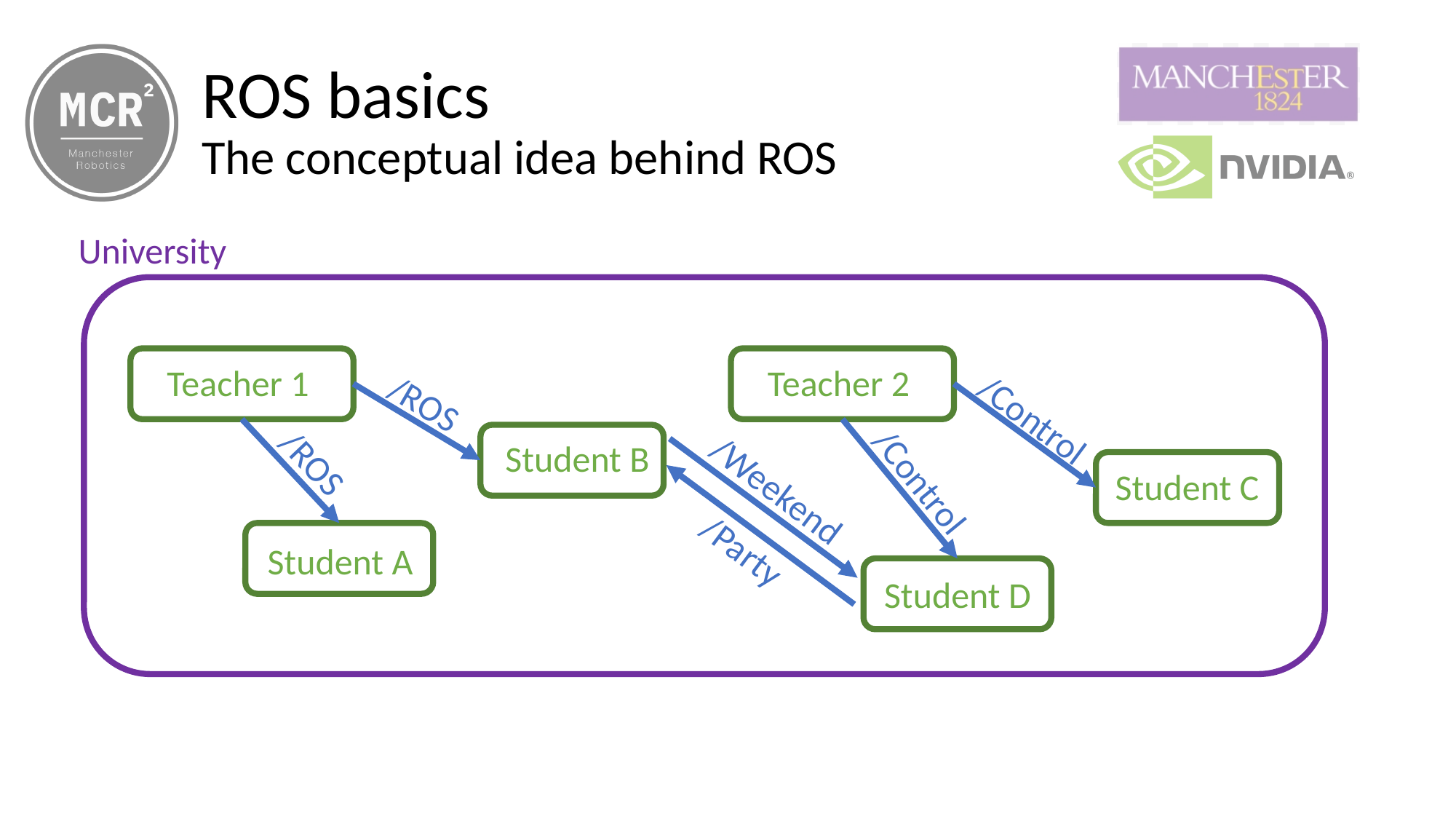

# ROS basics The conceptual idea behind ROS
University

Teacher 1
/ROS

Student B

Student A

Teacher 2
/Control

Student C

Student D
/ROS
/Control
/Weekend
/Party